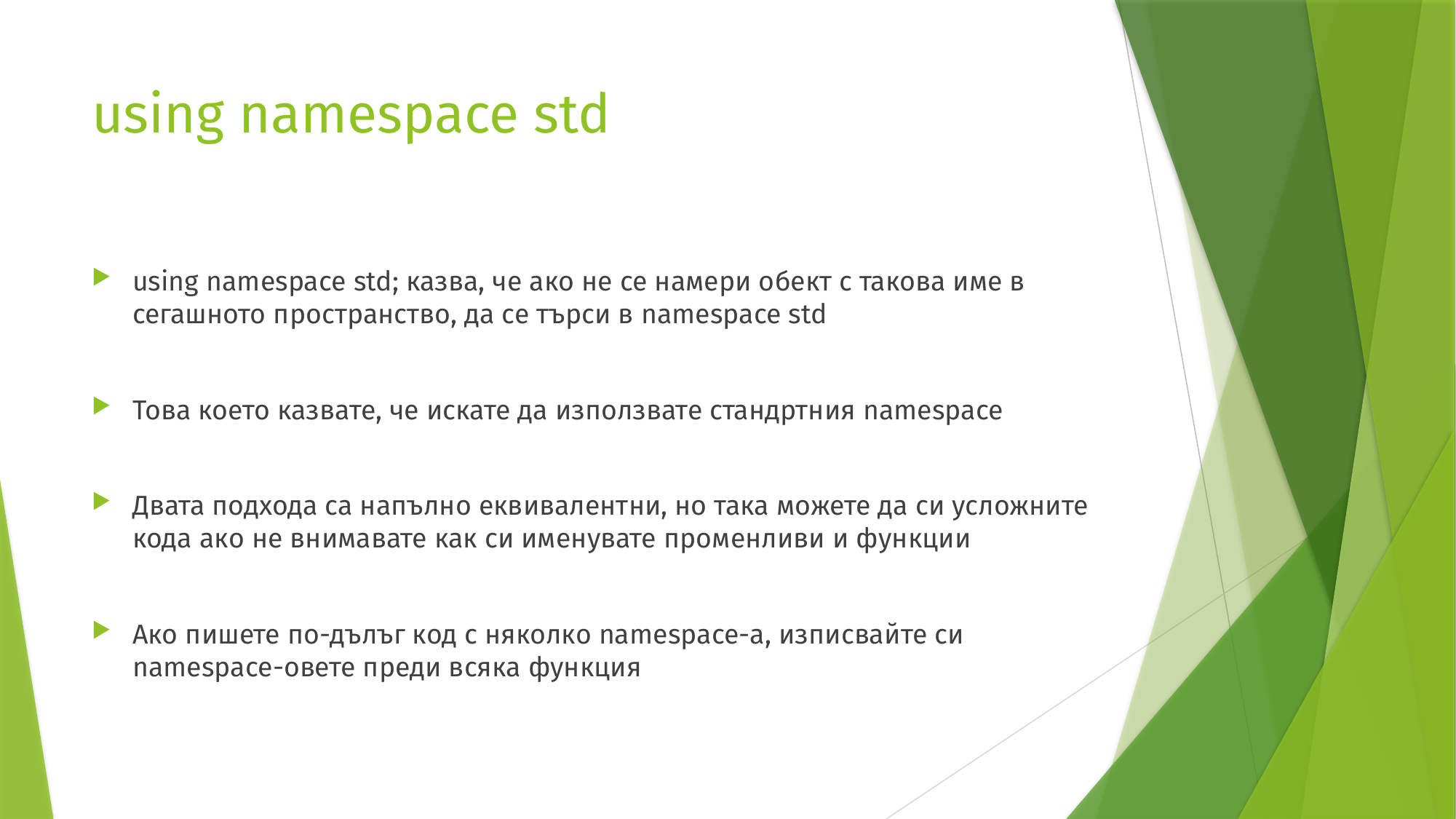

# using namespace std
using namespace std; казва, че ако не се намери обект с такова име в сегашното пространство, да се търси в namespace std

Това което казвате, че искате да използвате стандртния namespace

Двата подхода са напълно еквивалентни, но така можете да си усложните кода ако не внимавате как си именувате променливи и функции

Ако пишете по-дълъг код с няколко namespace-а, изписвайте си namespace-овете преди всяка функция